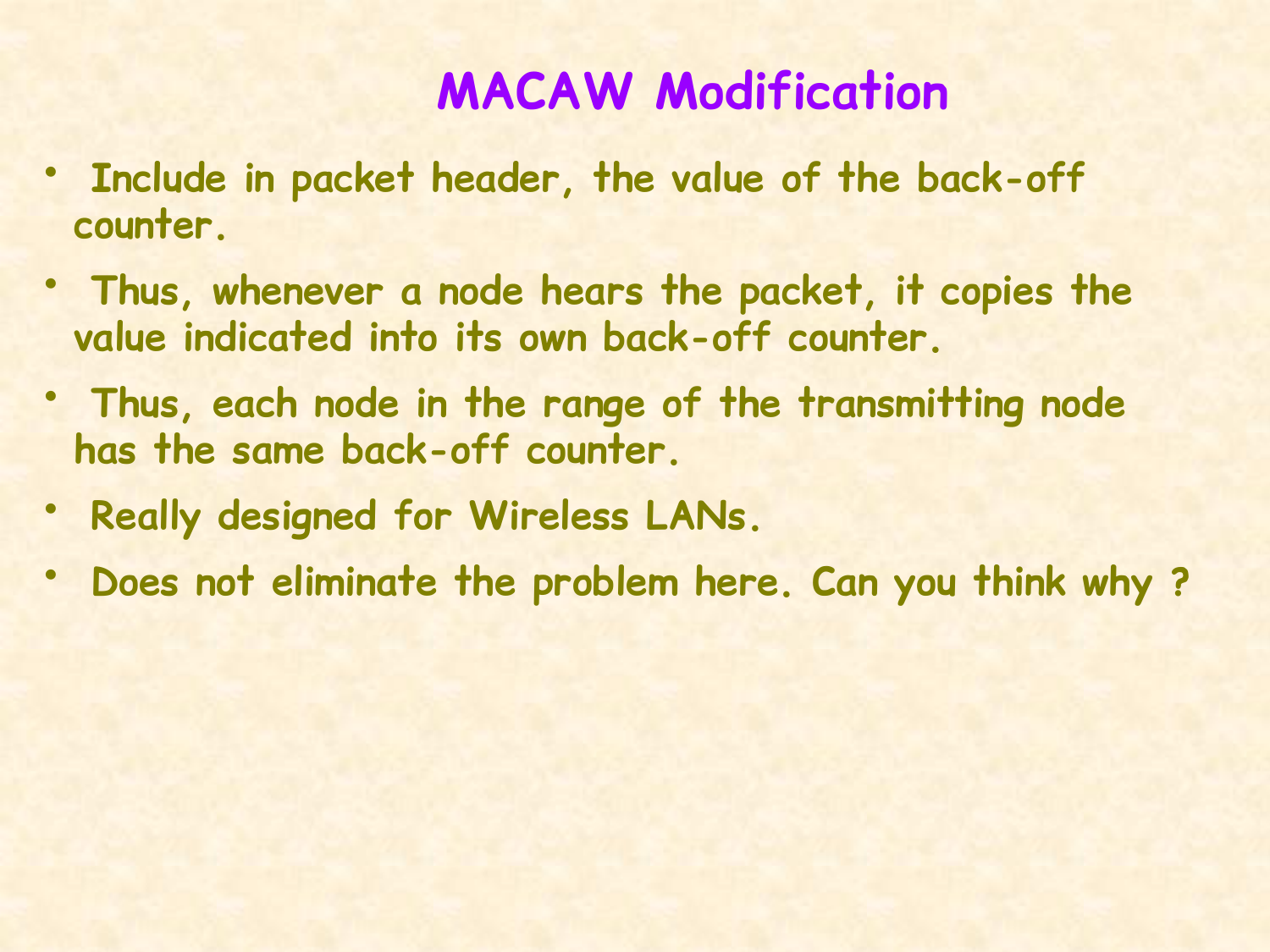

MACAW Modification
 Include in packet header, the value of the back-off counter.
 Thus, whenever a node hears the packet, it copies the value indicated into its own back-off counter.
 Thus, each node in the range of the transmitting node has the same back-off counter.
 Really designed for Wireless LANs.
 Does not eliminate the problem here. Can you think why ?